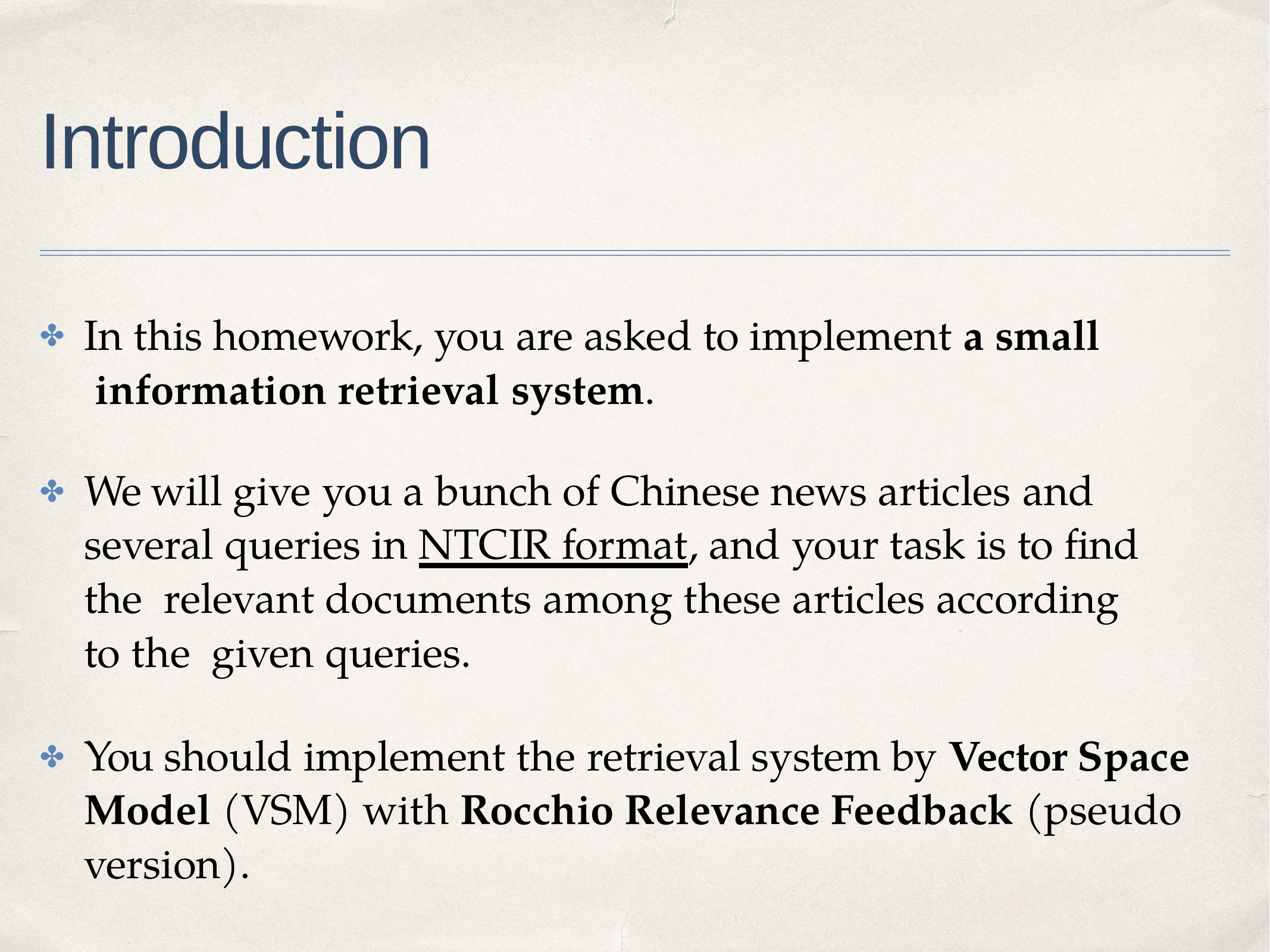

# Introduction
In this homework, you are asked to implement a small  information retrieval system.
✤
We will give you a bunch of Chinese news articles and  several queries in NTCIR format, and your task is to find	the  relevant documents among these articles according	to the  given queries.
✤
You should implement the retrieval system by Vector Space  Model (VSM) with Rocchio Relevance Feedback (pseudo  version).
✤